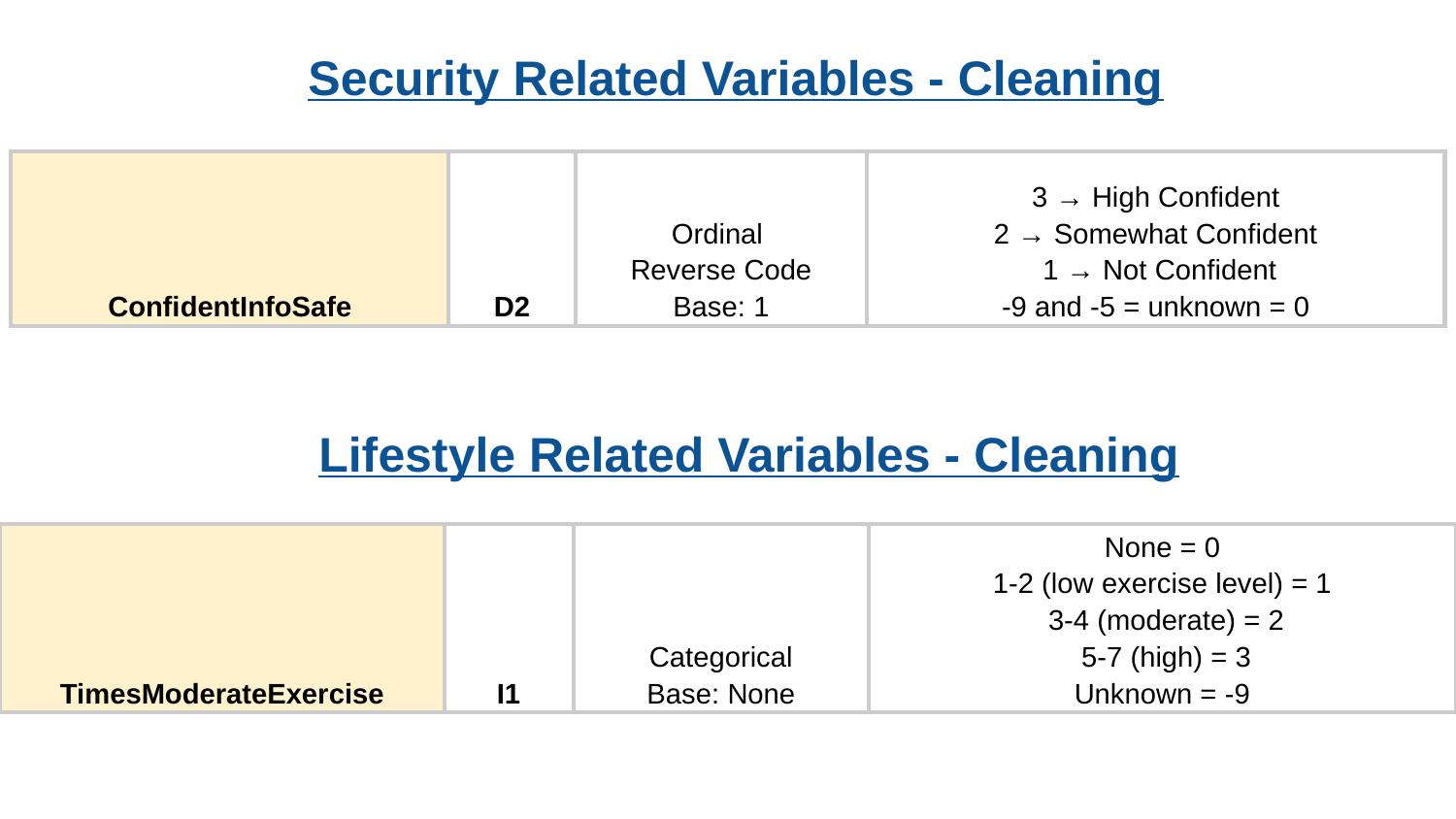

# Security Related Variables - Cleaning
| ConfidentInfoSafe | D2 | Ordinal Reverse Code Base: 1 | 3 → High Confident 2 → Somewhat Confident 1 → Not Confident -9 and -5 = unknown = 0 |
| --- | --- | --- | --- |
Lifestyle Related Variables - Cleaning
| TimesModerateExercise | I1 | Categorical Base: None | None = 0 1-2 (low exercise level) = 1 3-4 (moderate) = 2 5-7 (high) = 3 Unknown = -9 |
| --- | --- | --- | --- |